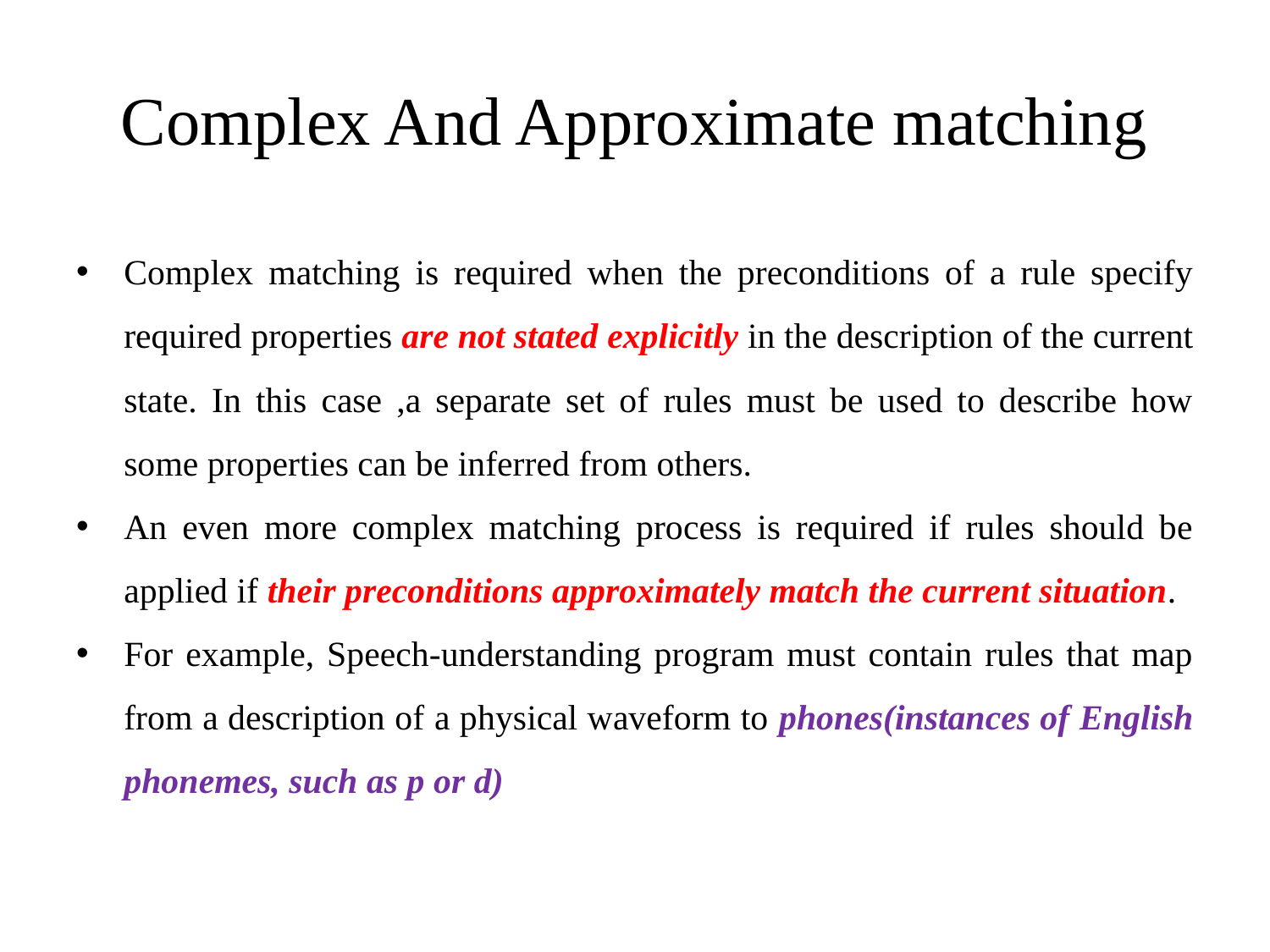

# Complex And Approximate matching
Complex matching is required when the preconditions of a rule specify required properties are not stated explicitly in the description of the current state. In this case ,a separate set of rules must be used to describe how some properties can be inferred from others.
An even more complex matching process is required if rules should be applied if their preconditions approximately match the current situation.
For example, Speech-understanding program must contain rules that map from a description of a physical waveform to phones(instances of English phonemes, such as p or d)